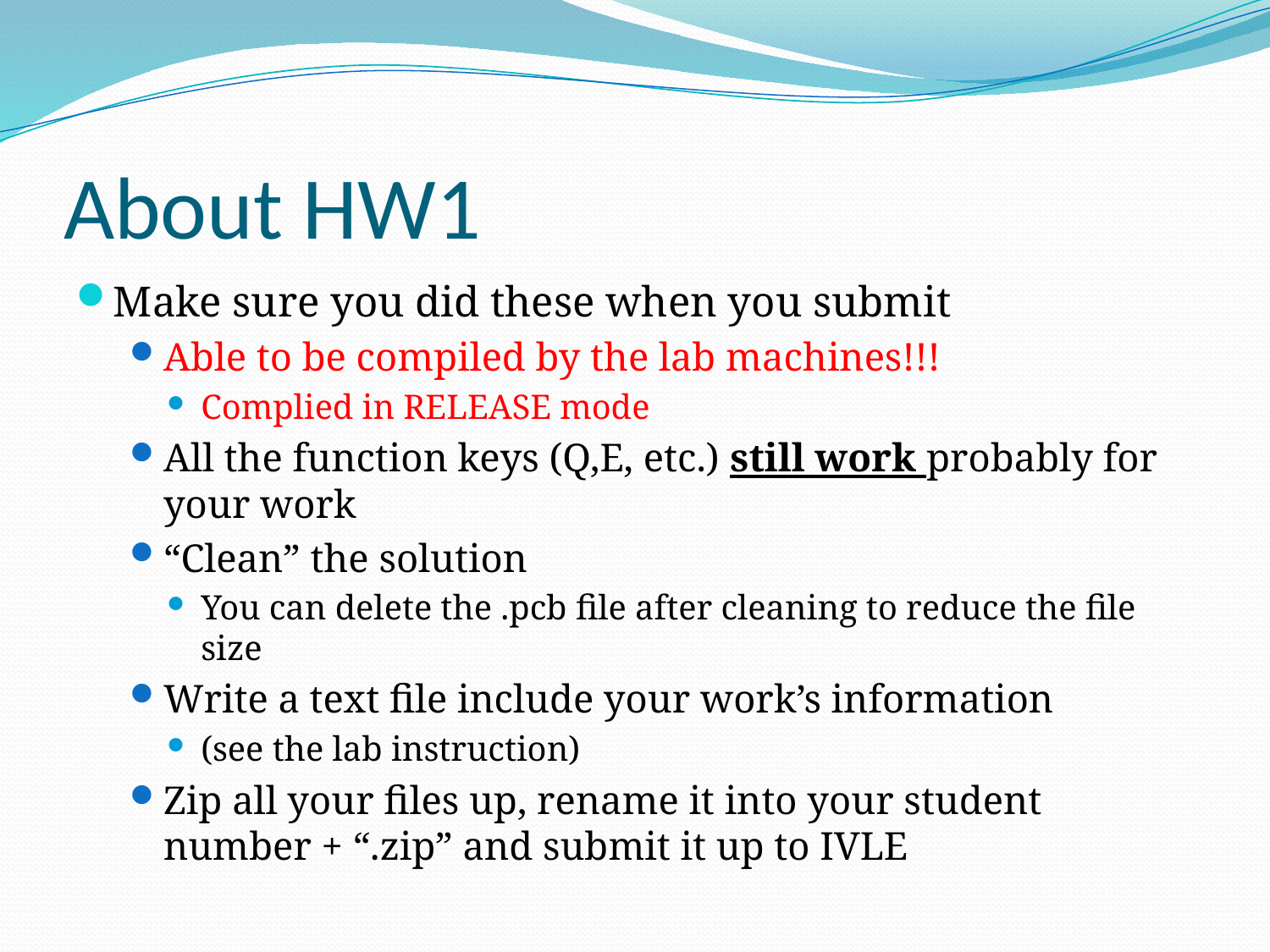

# About HW1
Make sure you did these when you submit
Able to be compiled by the lab machines!!!
Complied in RELEASE mode
All the function keys (Q,E, etc.) still work probably for your work
“Clean” the solution
You can delete the .pcb file after cleaning to reduce the file size
Write a text file include your work’s information
(see the lab instruction)
Zip all your files up, rename it into your student number + “.zip” and submit it up to IVLE